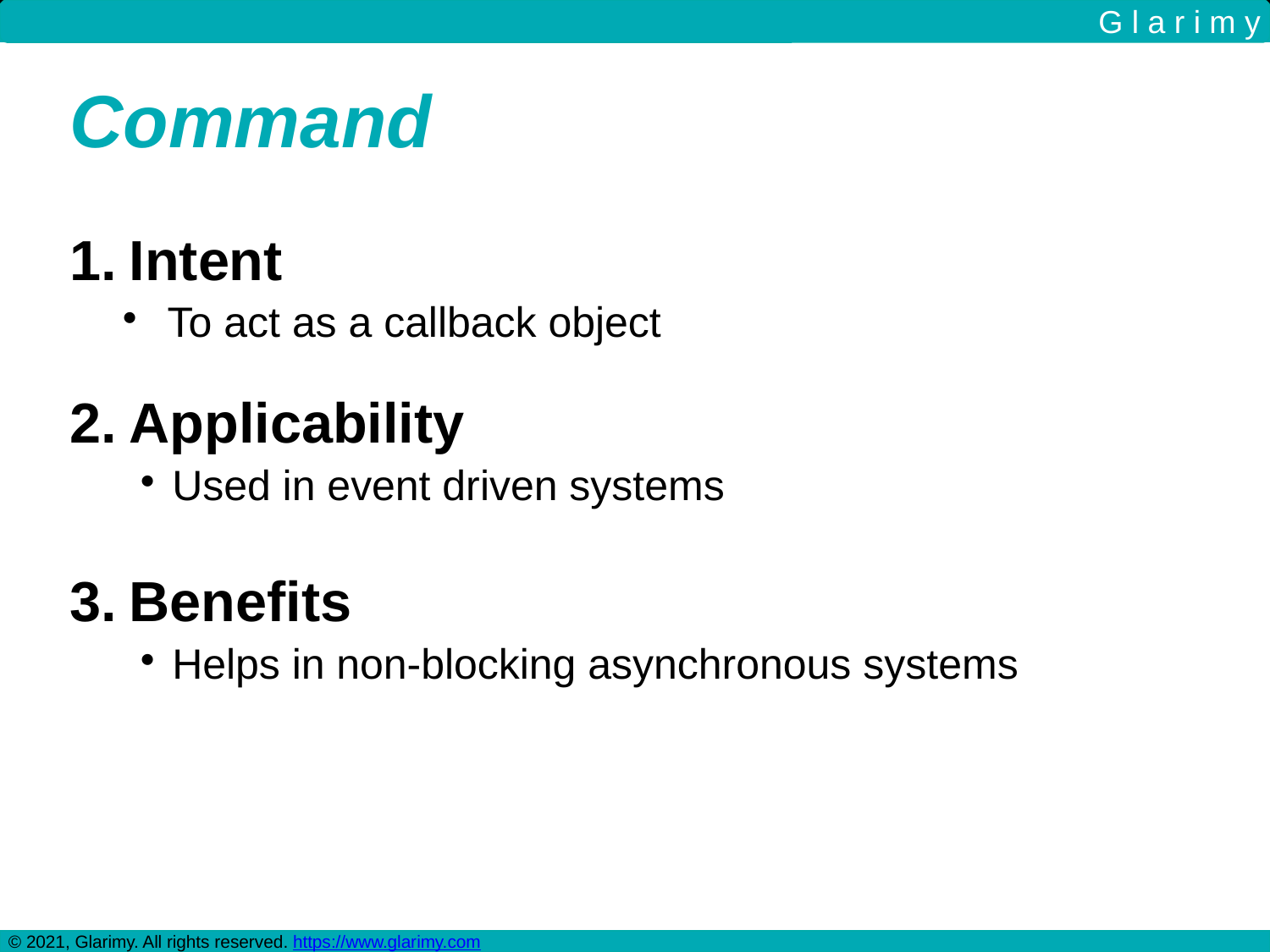

G l a r i m y

Command
Intent
To act as a callback object

Applicability
Used in event driven systems

Benefits
Helps in non-blocking asynchronous systems
© 2021, Glarimy. All rights reserved. https://www.glarimy.com